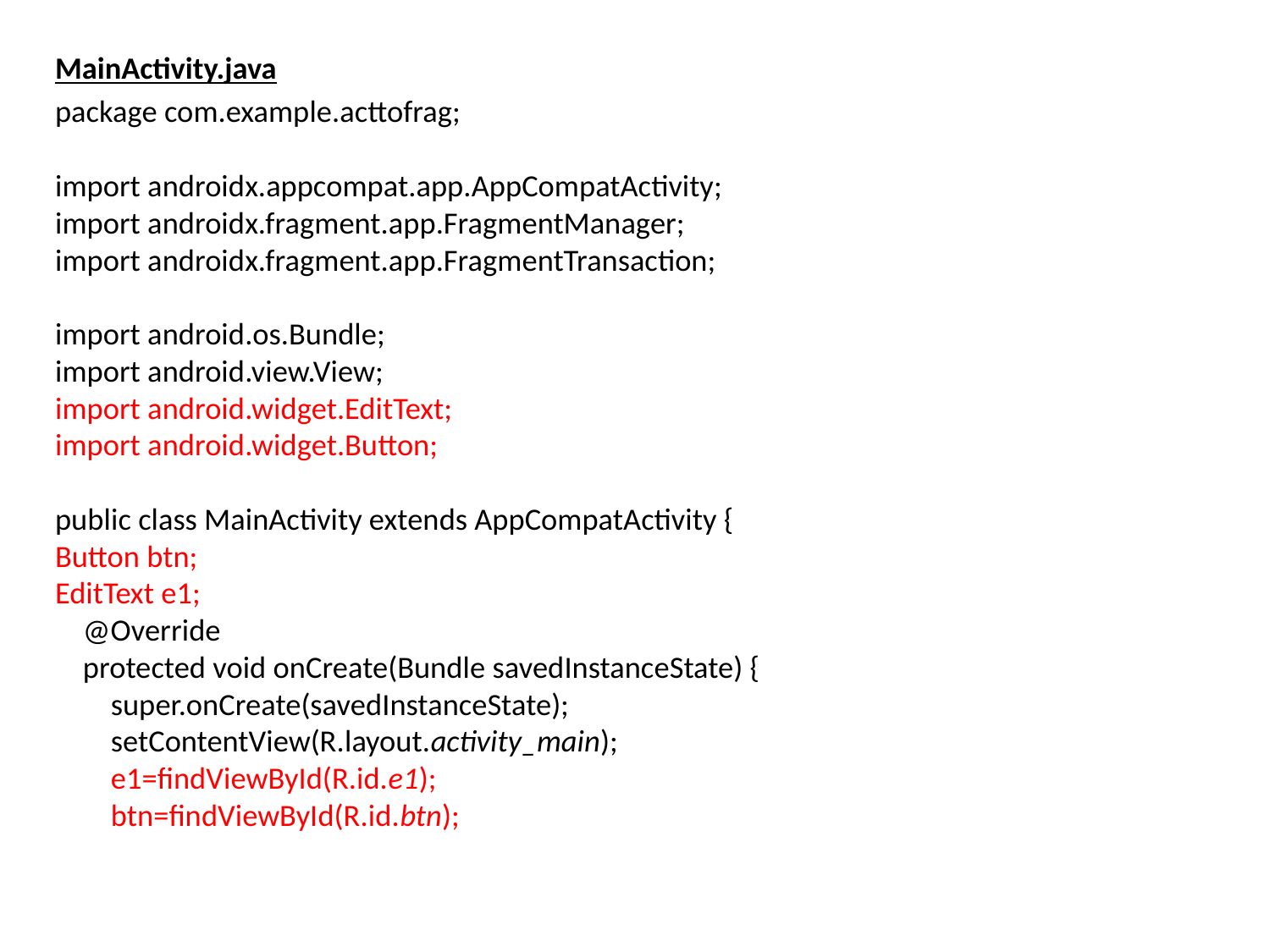

MainActivity.java
package com.example.acttofrag;
import androidx.appcompat.app.AppCompatActivity;
import androidx.fragment.app.FragmentManager;
import androidx.fragment.app.FragmentTransaction;
import android.os.Bundle;
import android.view.View;
import android.widget.EditText;
import android.widget.Button;
public class MainActivity extends AppCompatActivity {
Button btn;
EditText e1;
    @Override
    protected void onCreate(Bundle savedInstanceState) {
        super.onCreate(savedInstanceState);
        setContentView(R.layout.activity_main);
        e1=findViewById(R.id.e1);
        btn=findViewById(R.id.btn);